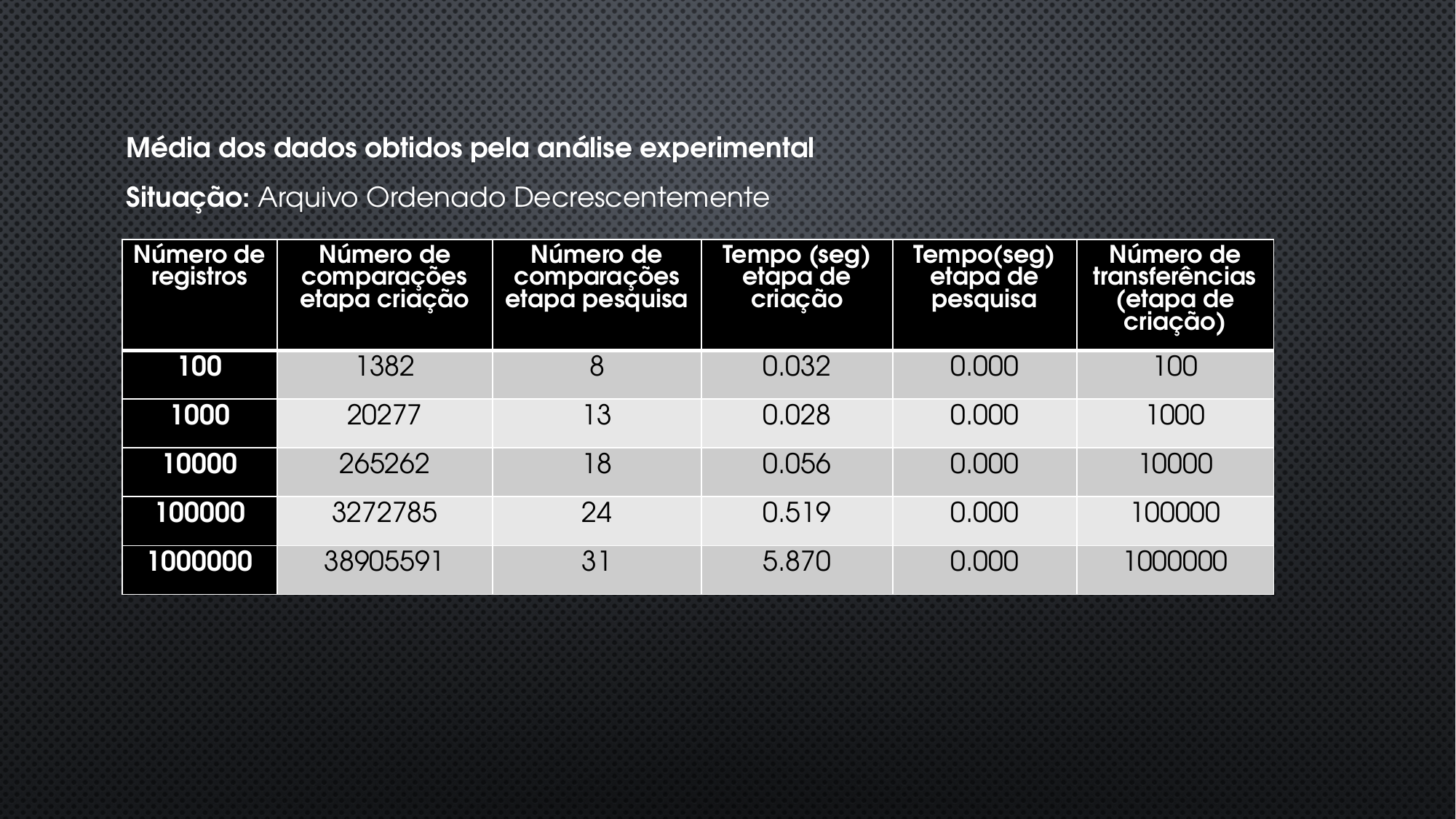

Média dos dados obtidos pela análise experimental
Situação: Arquivo Ordenado Decrescentemente
| Número de registros | Número de comparações etapa criação | Número de comparações etapa pesquisa | Tempo (seg) etapa de criação | Tempo(seg) etapa de pesquisa | Número de transferências (etapa de criação) |
| --- | --- | --- | --- | --- | --- |
| 100 | 1382 | 8 | 0.032 | 0.000 | 100 |
| 1000 | 20277 | 13 | 0.028 | 0.000 | 1000 |
| 10000 | 265262 | 18 | 0.056 | 0.000 | 10000 |
| 100000 | 3272785 | 24 | 0.519 | 0.000 | 100000 |
| 1000000 | 38905591 | 31 | 5.870 | 0.000 | 1000000 |